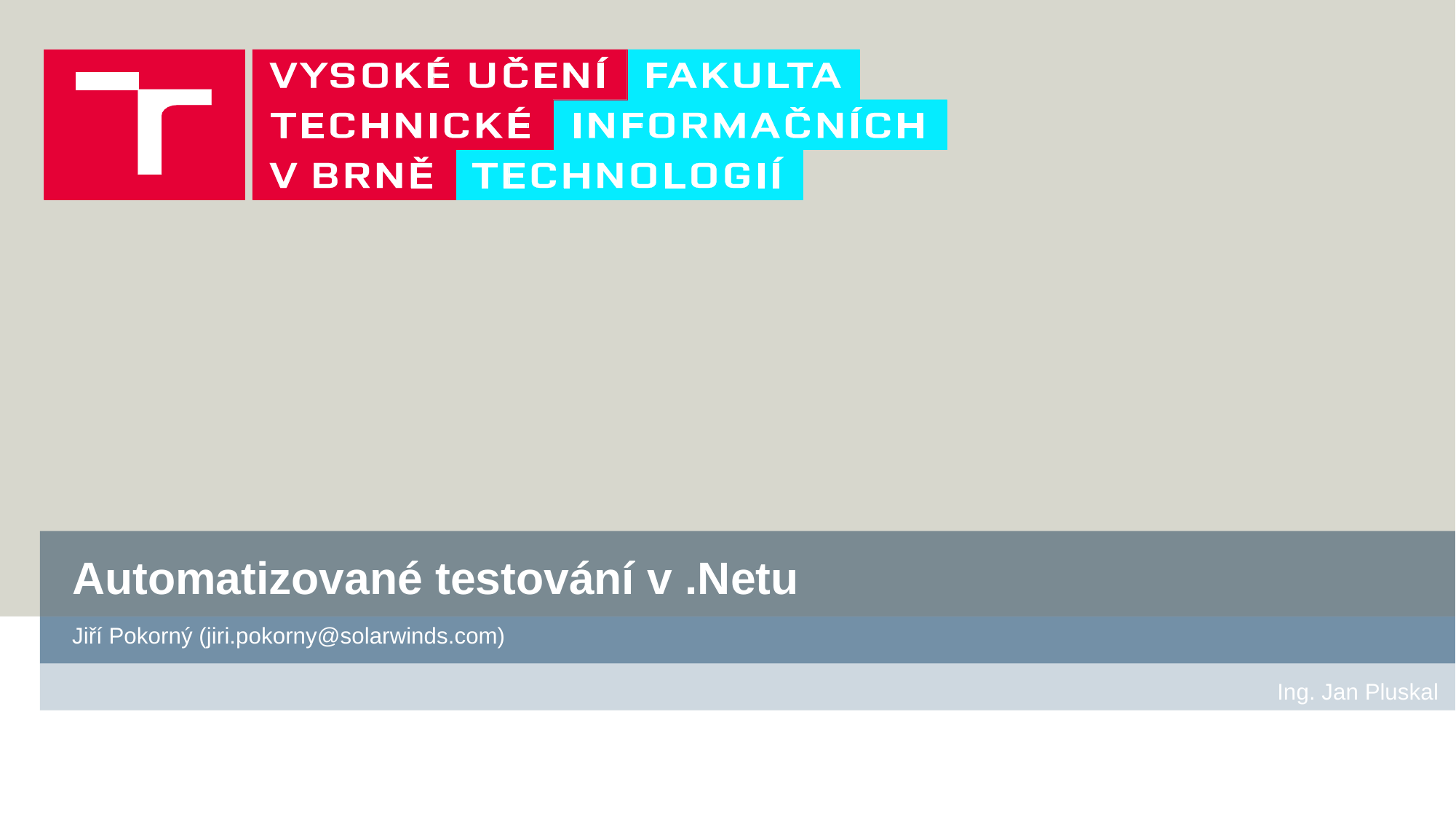

# Automatizované testování v .Netu
Jiří Pokorný (jiri.pokorny@solarwinds.com)